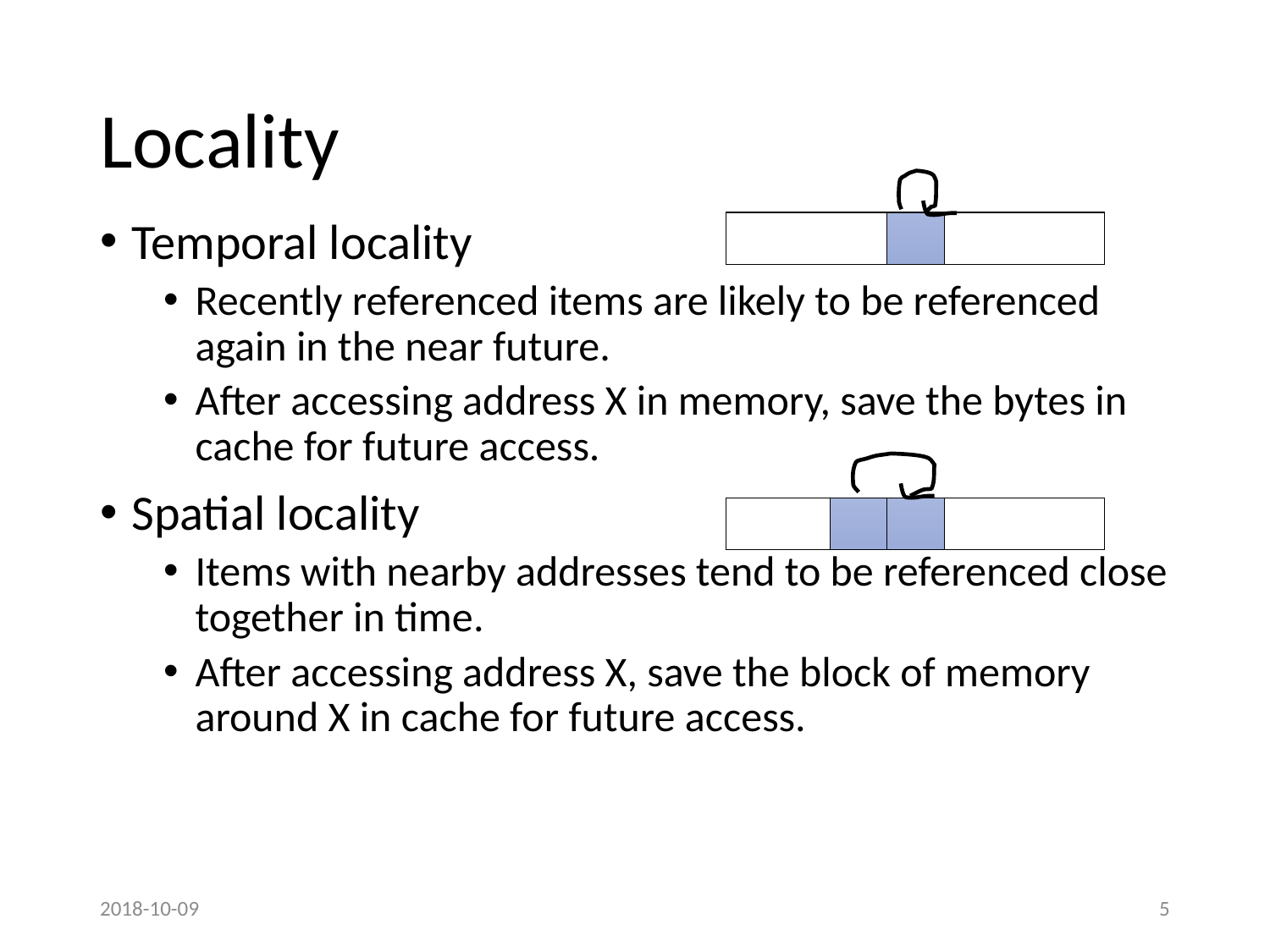

# Locality

Temporal locality
Recently referenced items are likely to be referenced again in the near future.
After accessing address X in memory, save the bytes in cache for future access.
Spatial locality
Items with nearby addresses tend to be referenced close together in time.
After accessing address X, save the block of memory around X in cache for future access.

2018-10-09
5